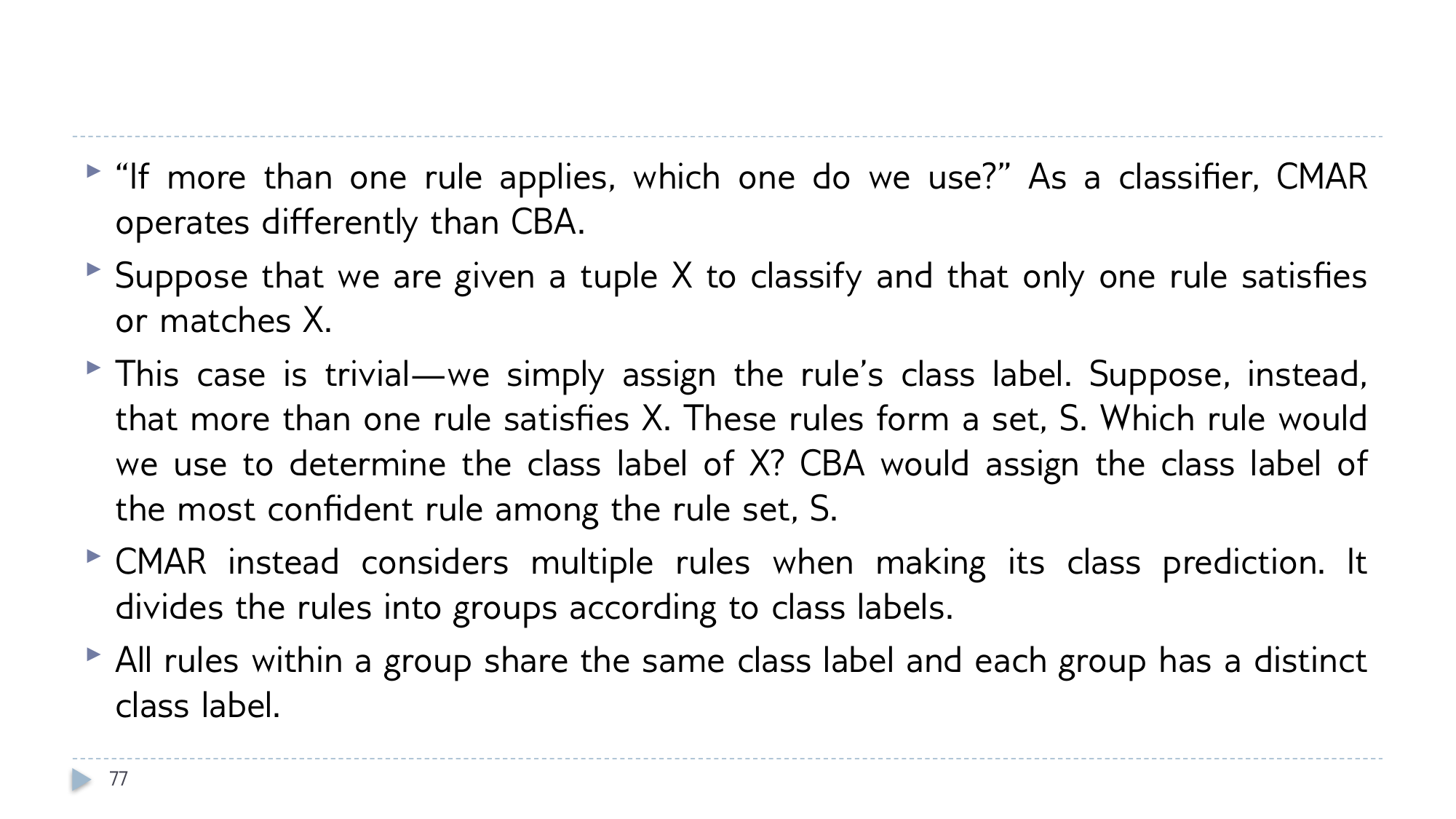

#
“If more than one rule applies, which one do we use?” As a classifier, CMAR operates differently than CBA.
Suppose that we are given a tuple X to classify and that only one rule satisfies or matches X.
This case is trivial—we simply assign the rule’s class label. Suppose, instead, that more than one rule satisfies X. These rules form a set, S. Which rule would we use to determine the class label of X? CBA would assign the class label of the most confident rule among the rule set, S.
CMAR instead considers multiple rules when making its class prediction. It divides the rules into groups according to class labels.
All rules within a group share the same class label and each group has a distinct class label.
77